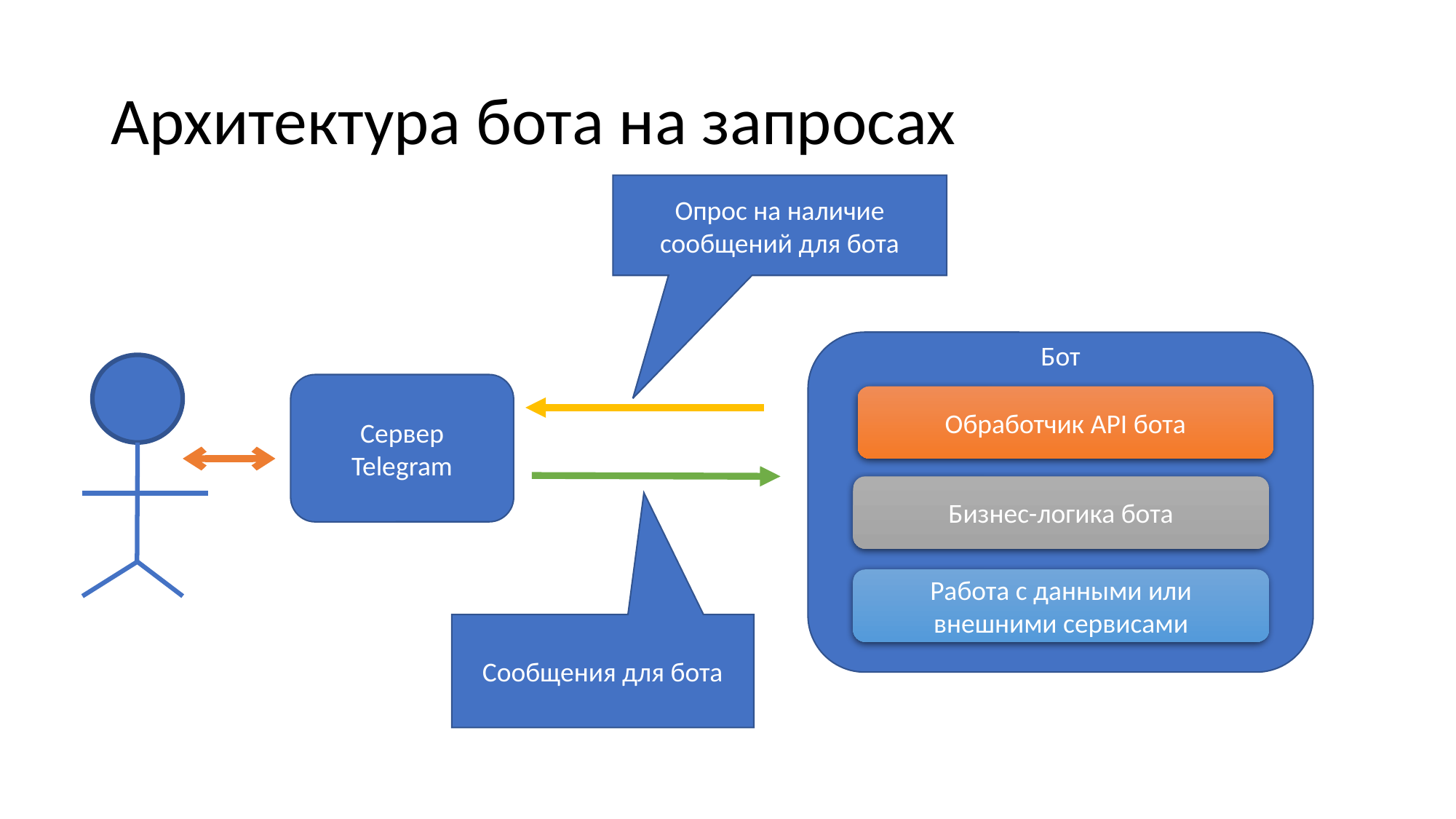

# Архитектура бота на запросах
Опрос на наличие сообщений для бота

Бот

Обработчик API бота
Бизнес-логика бота
Работа с данными или внешними сервисами

Сервер Telegram
Сообщения для бота